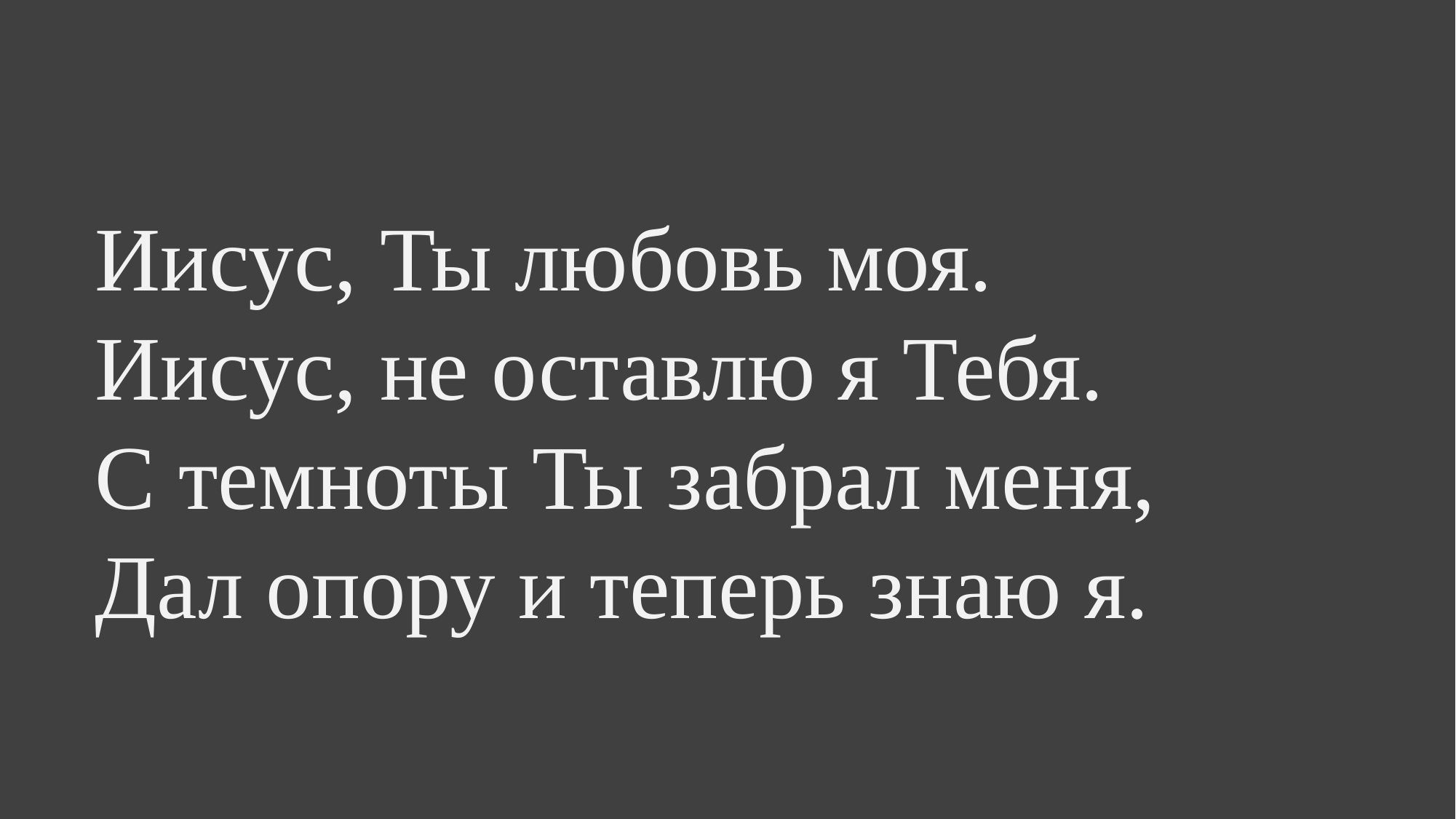

Иисус, Ты любовь моя.
Иисус, не оставлю я Тебя.
С темноты Ты забрал меня,
Дал опору и теперь знаю я.